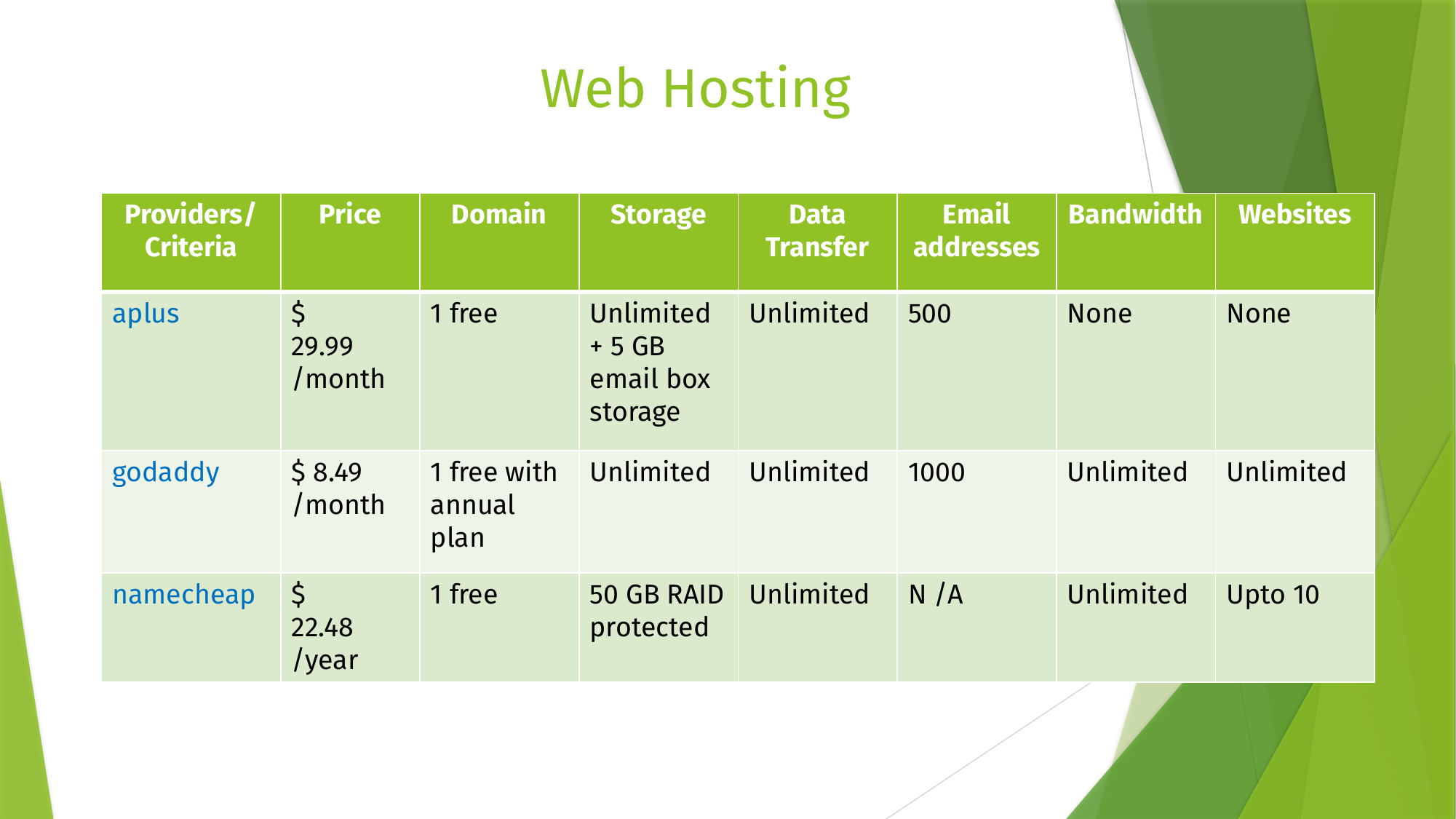

# Web Hosting
| Providers/ Criteria | Price | Domain | Storage | Data Transfer | Email addresses | Bandwidth | Websites |
| --- | --- | --- | --- | --- | --- | --- | --- |
| aplus | $ 29.99 /month | 1 free | Unlimited + 5 GB email box storage | Unlimited | 500 | None | None |
| godaddy | $ 8.49 /month | 1 free with annual plan | Unlimited | Unlimited | 1000 | Unlimited | Unlimited |
| namecheap | $ 22.48 /year | 1 free | 50 GB RAID protected | Unlimited | N /A | Unlimited | Upto 10 |